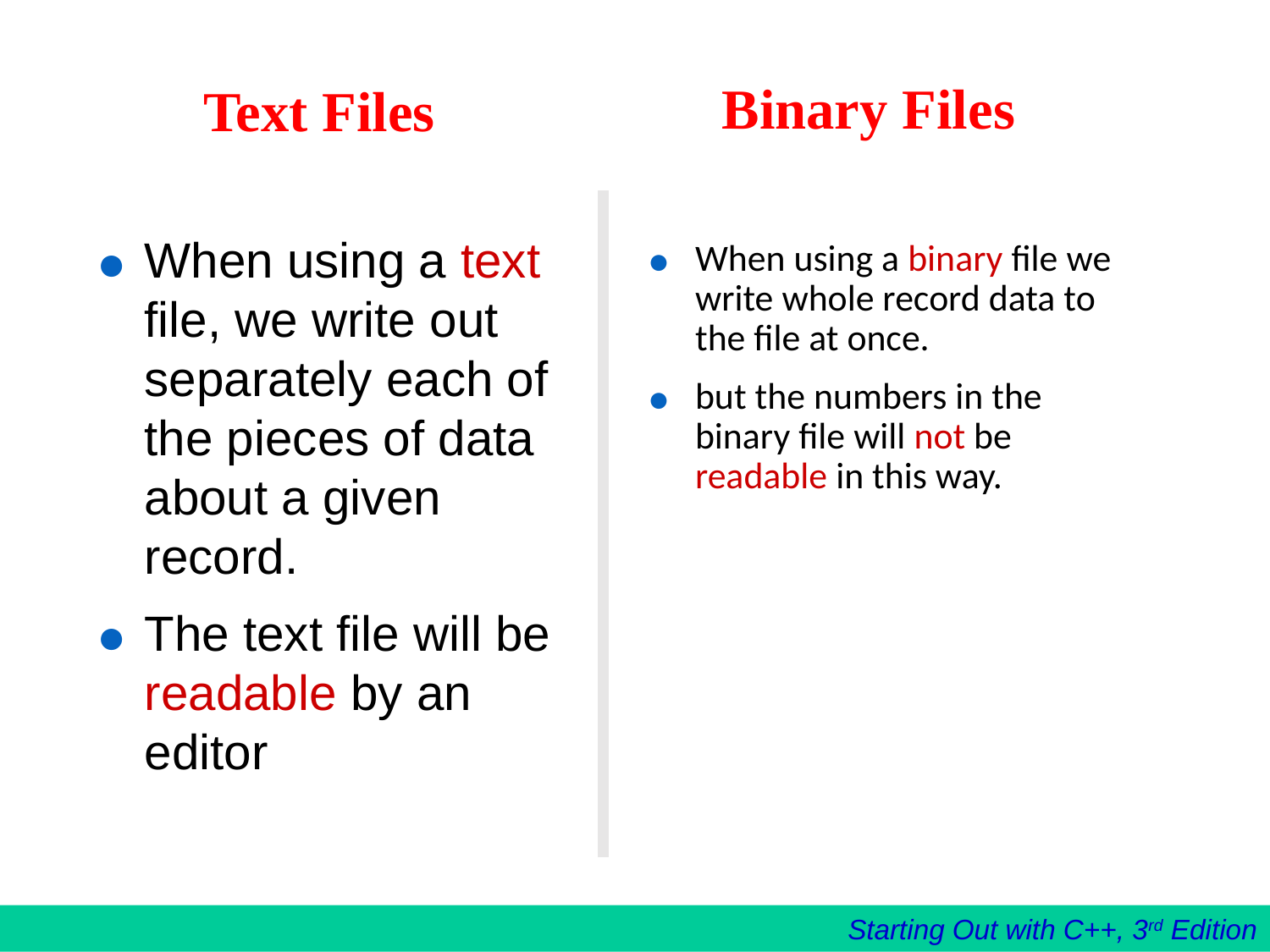

Binary Files
Text Files
When using a text file, we write out separately each of the pieces of data about a given record.
The text file will be readable by an editor
When using a binary file we write whole record data to the file at once.
but the numbers in the binary file will not be readable in this way.